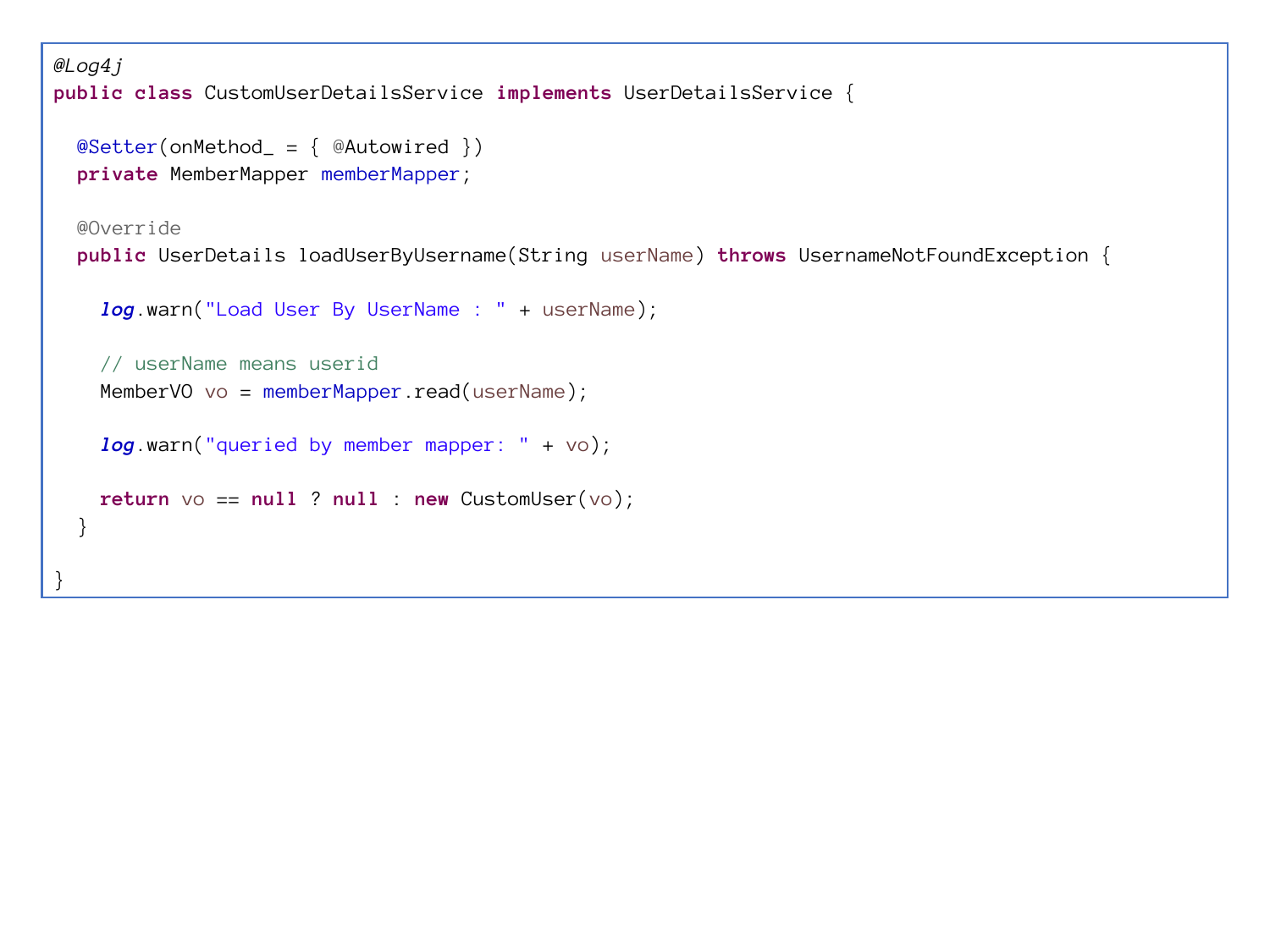

@Log4j
public class CustomUserDetailsService implements UserDetailsService {

  @Setter(onMethod_ = { @Autowired })
  private MemberMapper memberMapper;

  @Override
  public UserDetails loadUserByUsername(String userName) throws UsernameNotFoundException {

    log.warn("Load User By UserName : " + userName);

    // userName means userid
    MemberVO vo = memberMapper.read(userName);

    log.warn("queried by member mapper: " + vo);

    return vo == null ? null : new CustomUser(vo);
  }

}